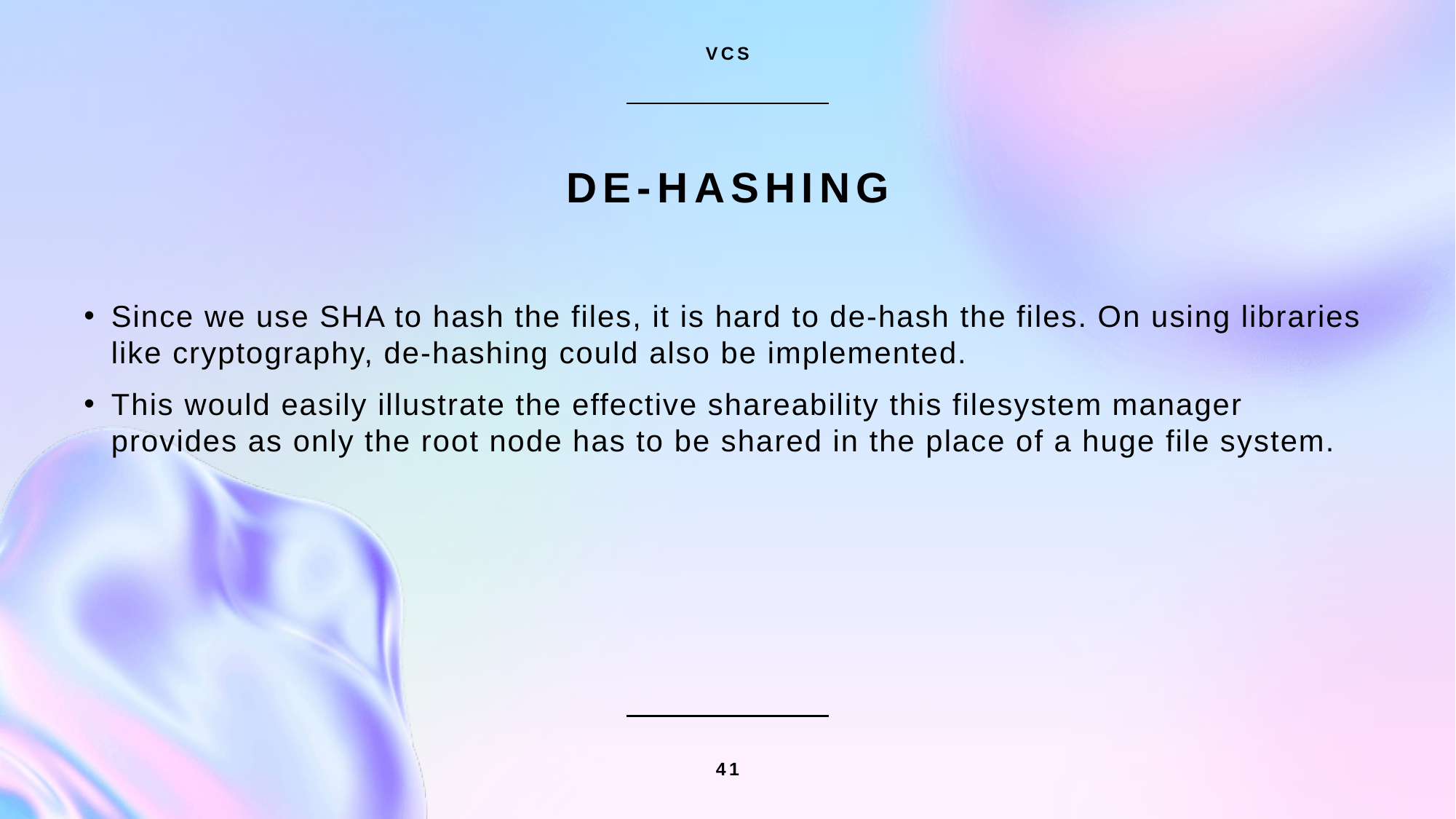

VCS
# De-hashing

Since we use SHA to hash the files, it is hard to de-hash the files. On using libraries like cryptography, de-hashing could also be implemented.
This would easily illustrate the effective shareability this filesystem manager provides as only the root node has to be shared in the place of a huge file system.
41